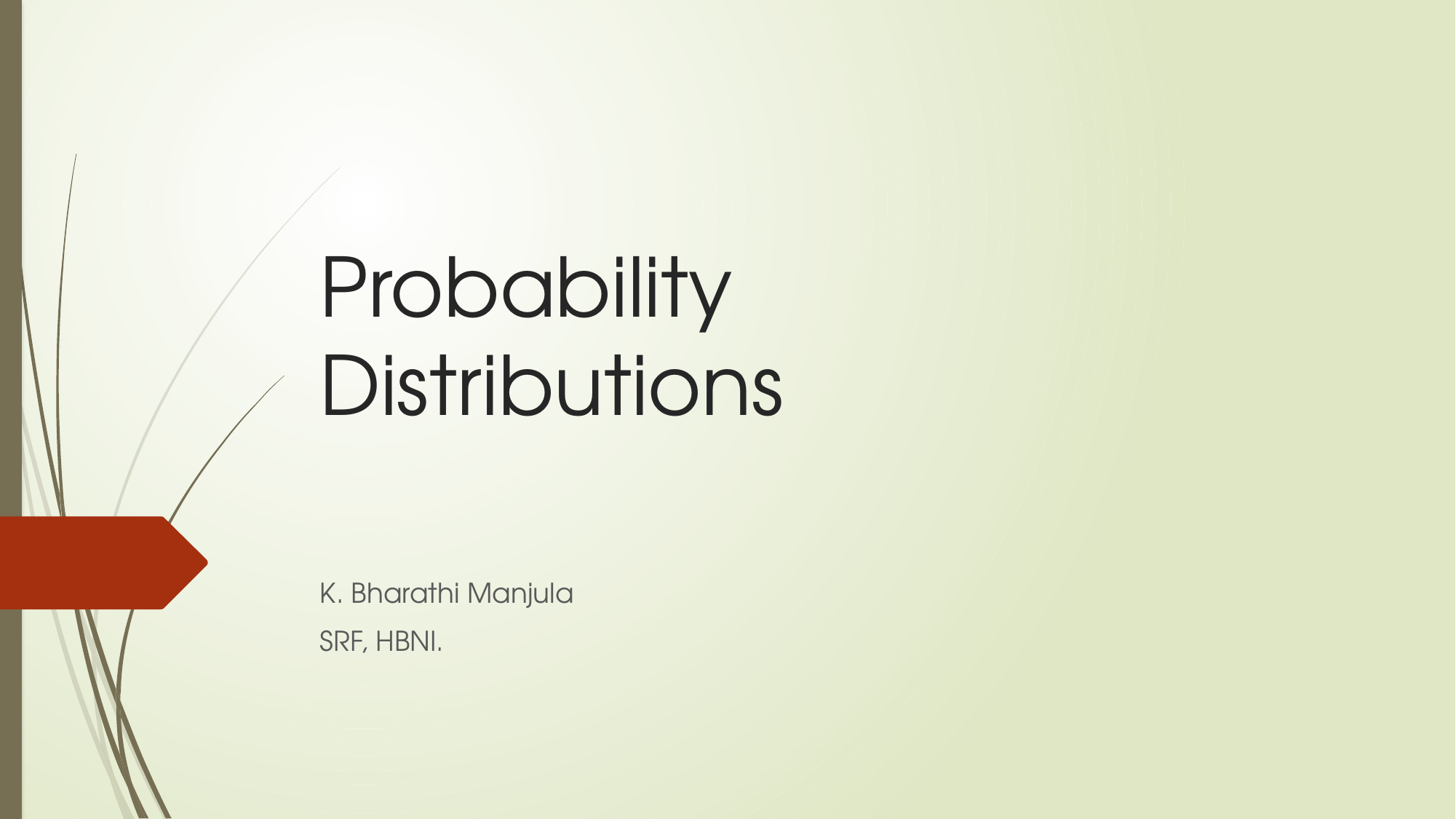

# Probability Distributions
K. Bharathi Manjula
SRF, HBNI.